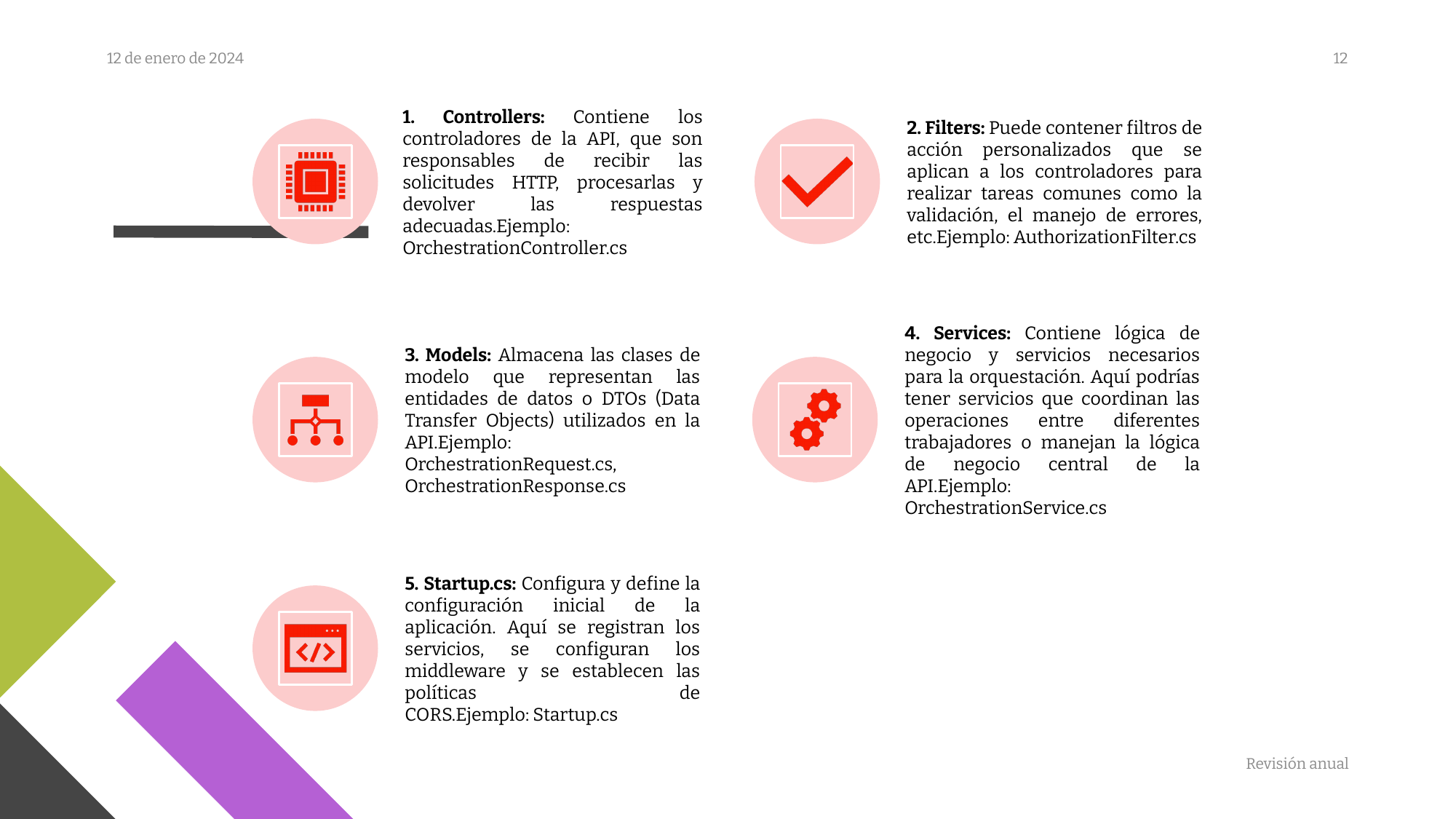

12 de enero de 2024
12
1. Controllers: Contiene los controladores de la API, que son responsables de recibir las solicitudes HTTP, procesarlas y devolver las respuestas adecuadas.Ejemplo: OrchestrationController.cs
2. Filters: Puede contener filtros de acción personalizados que se aplican a los controladores para realizar tareas comunes como la validación, el manejo de errores, etc.Ejemplo: AuthorizationFilter.cs
3. Models: Almacena las clases de modelo que representan las entidades de datos o DTOs (Data Transfer Objects) utilizados en la API.Ejemplo: OrchestrationRequest.cs, OrchestrationResponse.cs
4. Services: Contiene lógica de negocio y servicios necesarios para la orquestación. Aquí podrías tener servicios que coordinan las operaciones entre diferentes trabajadores o manejan la lógica de negocio central de la API.Ejemplo: OrchestrationService.cs
5. Startup.cs: Configura y define la configuración inicial de la aplicación. Aquí se registran los servicios, se configuran los middleware y se establecen las políticas de CORS.Ejemplo: Startup.cs
Revisión anual